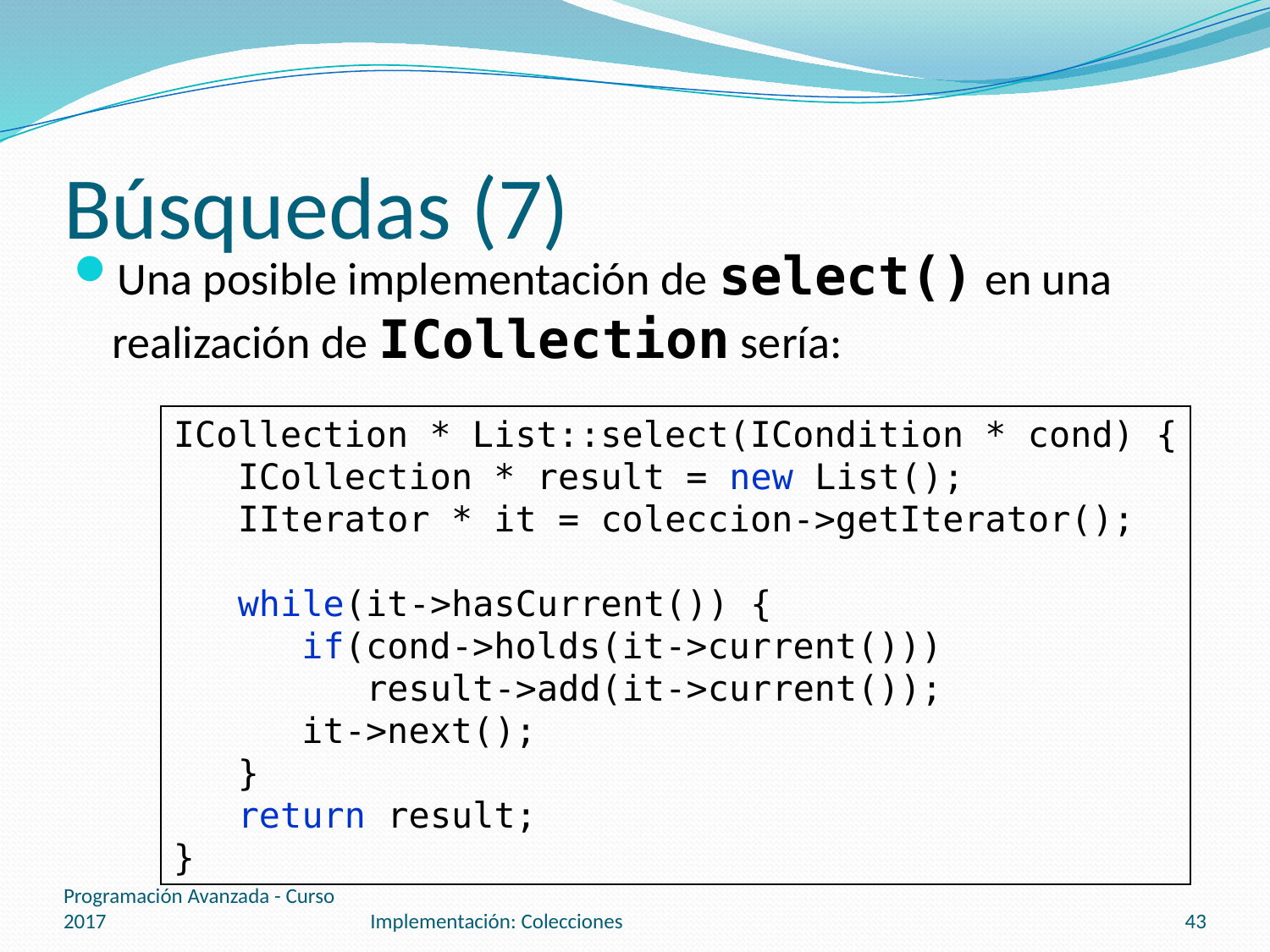

# Búsquedas (7)
Una posible implementación de select() en una realización de ICollection sería:
ICollection * List::select(ICondition * cond) {
   ICollection * result = new List();
   IIterator * it = coleccion->getIterator();

   while(it->hasCurrent()) {
      if(cond->holds(it->current()))
         result->add(it->current());
      it->next();
   }
   return result;
}
Programación Avanzada - Curso 2017
Implementación: Colecciones
43